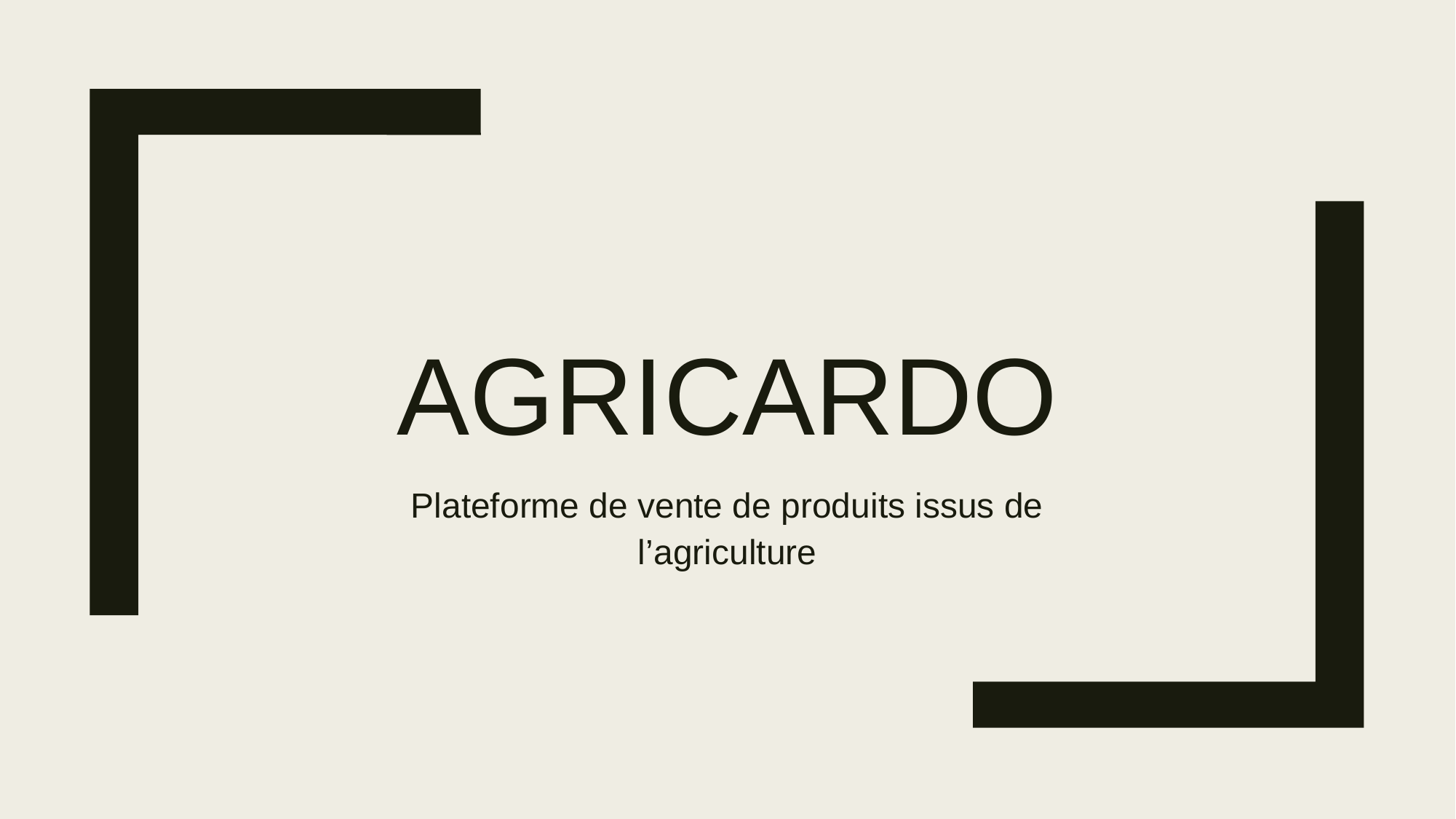

# AGRICARDO
Plateforme de vente de produits issus de l’agriculture